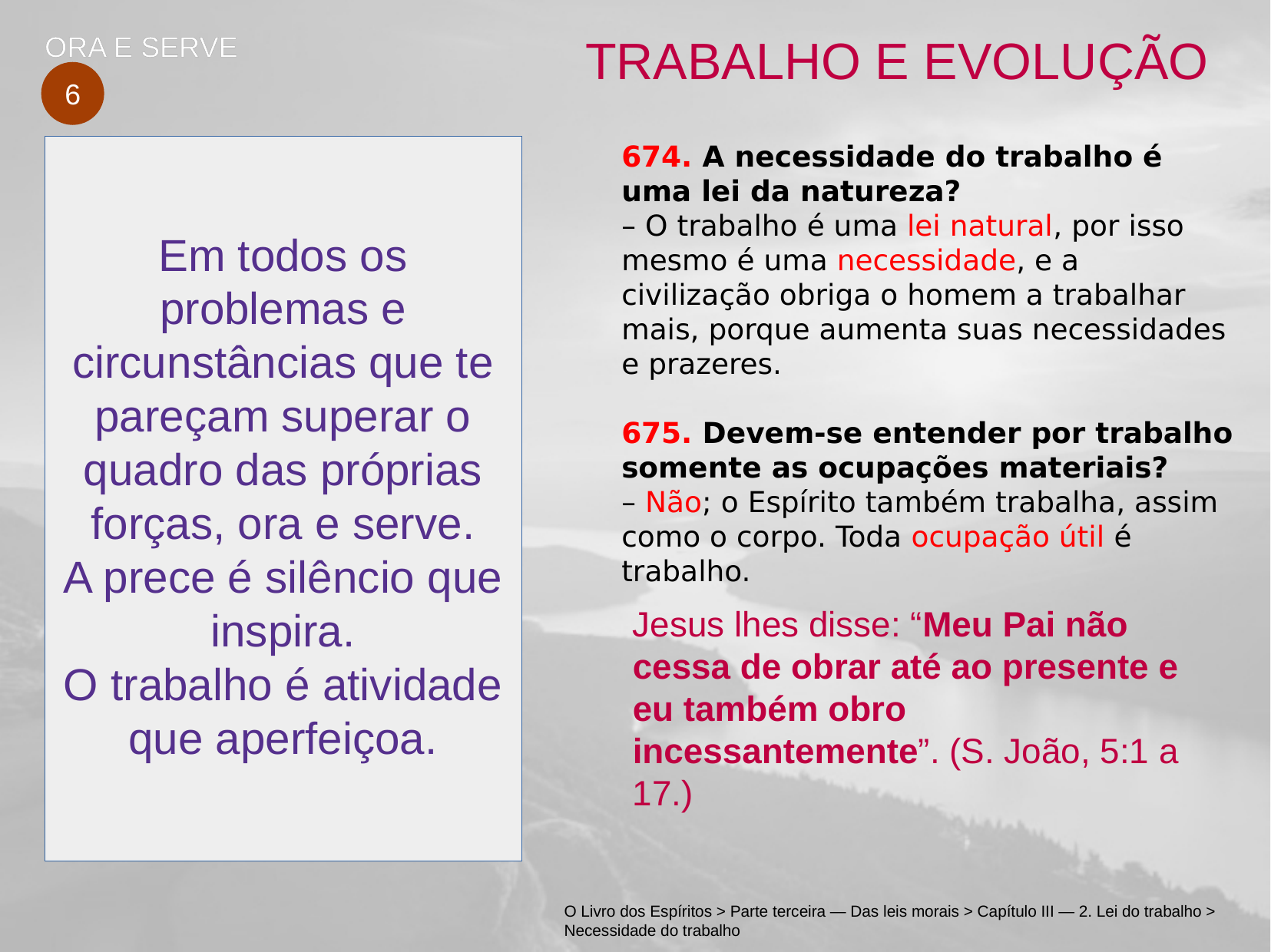

ORA E SERVE
TRABALHO E EVOLUÇÃO
6
674. A necessidade do trabalho é uma lei da natureza?
– O trabalho é uma lei natural, por isso mesmo é uma necessidade, e a civilização obriga o homem a trabalhar mais, porque aumenta suas necessidades e prazeres.

675. Devem-se entender por trabalho somente as ocupações materiais?
– Não; o Espírito também trabalha, assim como o corpo. Toda ocupação útil é trabalho.

Em todos os problemas e circunstâncias que te pareçam superar o quadro das próprias forças, ora e serve.
A prece é silêncio que inspira.
O trabalho é atividade que aperfeiçoa.

Jesus lhes disse: “Meu Pai não cessa de obrar até ao presente e eu também obro incessantemente”. (S. João, 5:1 a 17.)
O Livro dos Espíritos > Parte terceira — Das leis morais > Capítulo III — 2. Lei do trabalho > Necessidade do trabalho